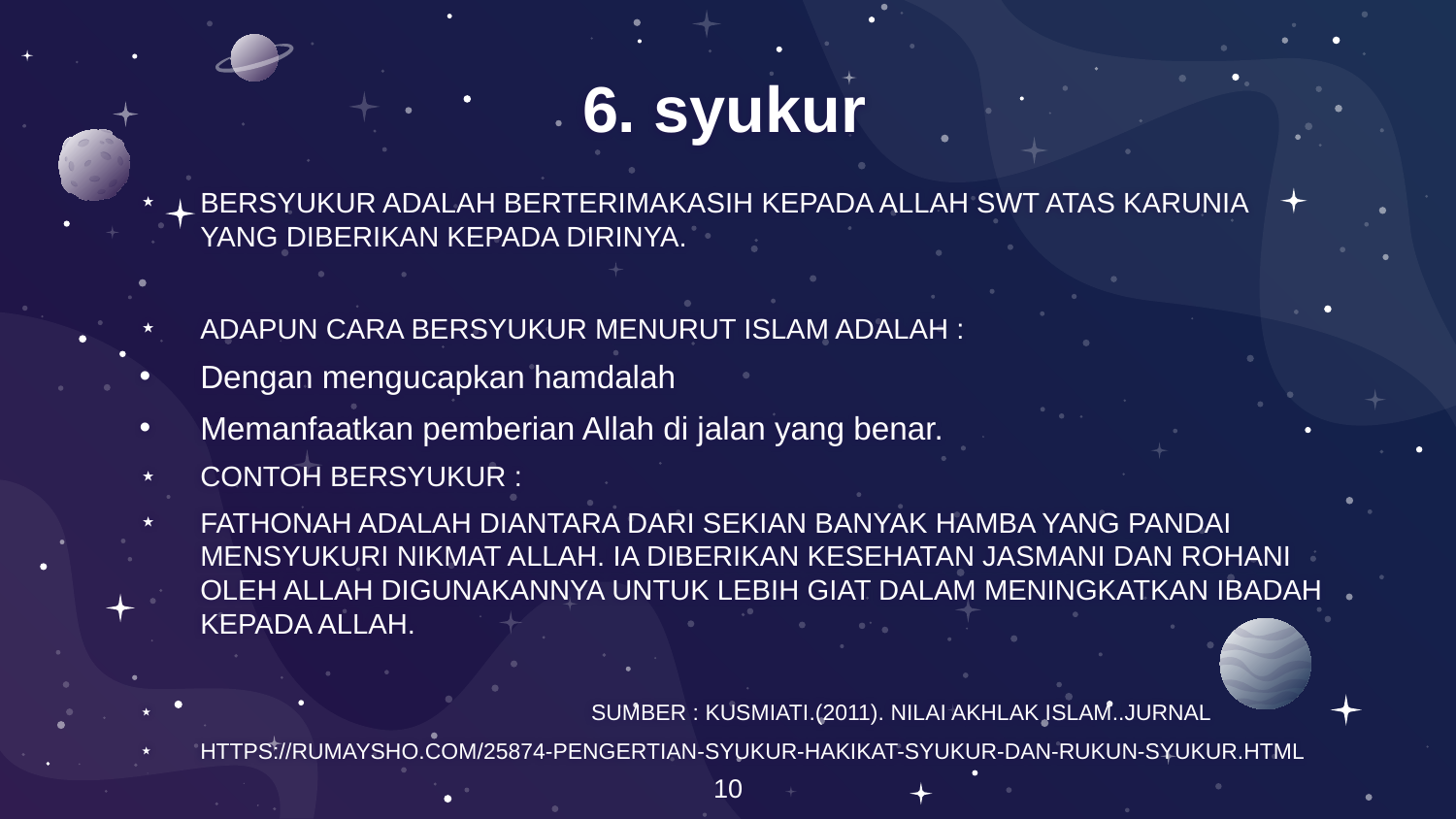

# 6. syukur
bersyukur adalah berterimakasih kepada Allah SWT atas karunia yang diberikan kepada dirinya.

Adapun cara bersyukur menurut Islam adalah :
Dengan mengucapkan hamdalah
Memanfaatkan pemberian Allah di jalan yang benar.
Contoh Bersyukur :
Fathonah adalah diantara dari sekian banyak hamba yang pandai mensyukuri nikmat Allah. Ia diberikan kesehatan jasmani dan rohani oleh Allah digunakannya untuk lebih giat dalam meningkatkan ibadah kepada Allah.

                                                              sumber : kusmiati.(2011). nilai akhlak islam..jurnal
https://rumaysho.com/25874-pengertian-syukur-hakikat-syukur-dan-rukun-syukur.html
10